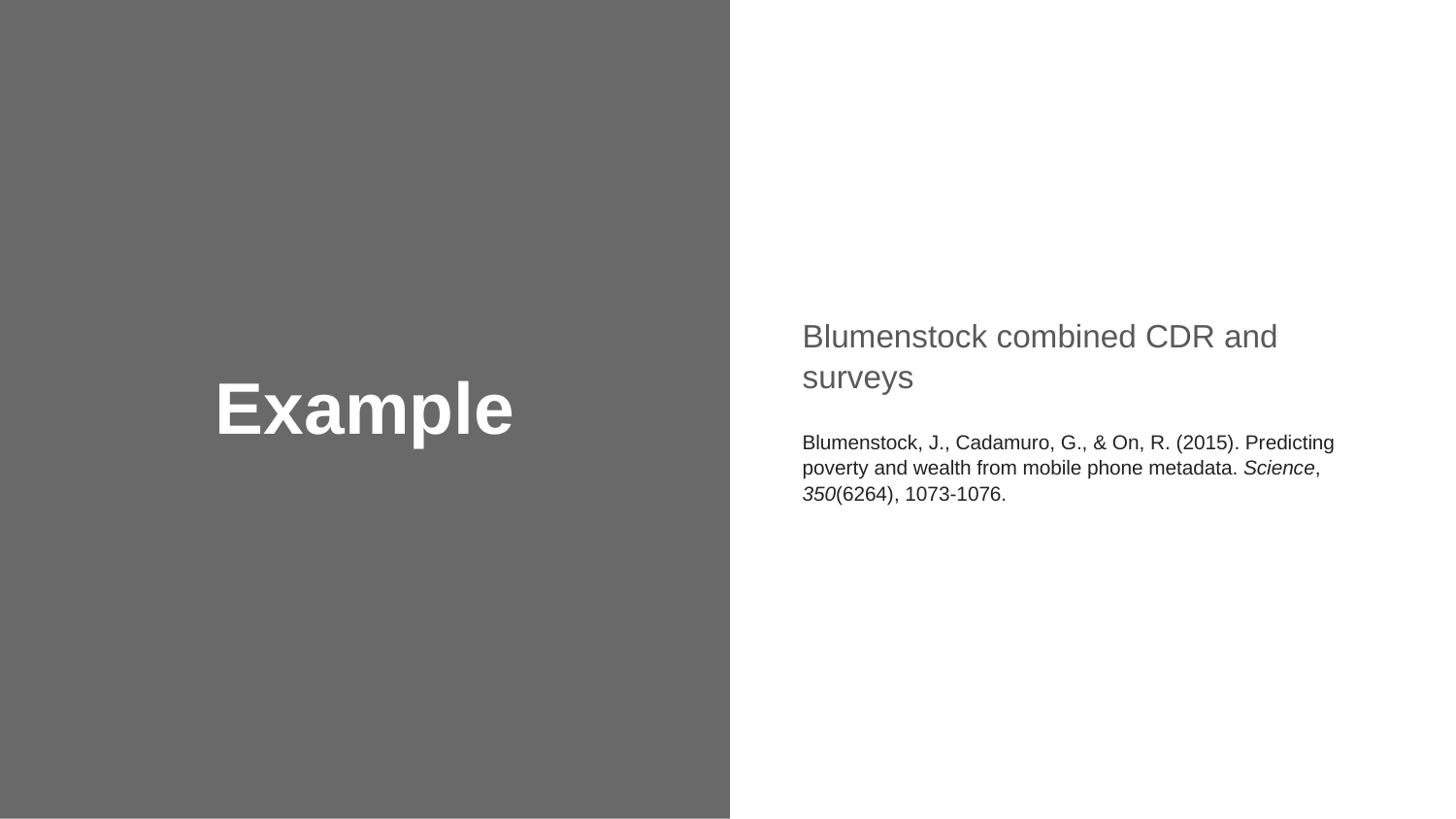

# Example
Blumenstock combined CDR and surveys
Blumenstock, J., Cadamuro, G., & On, R. (2015). Predicting poverty and wealth from mobile phone metadata. Science, 350(6264), 1073-1076.